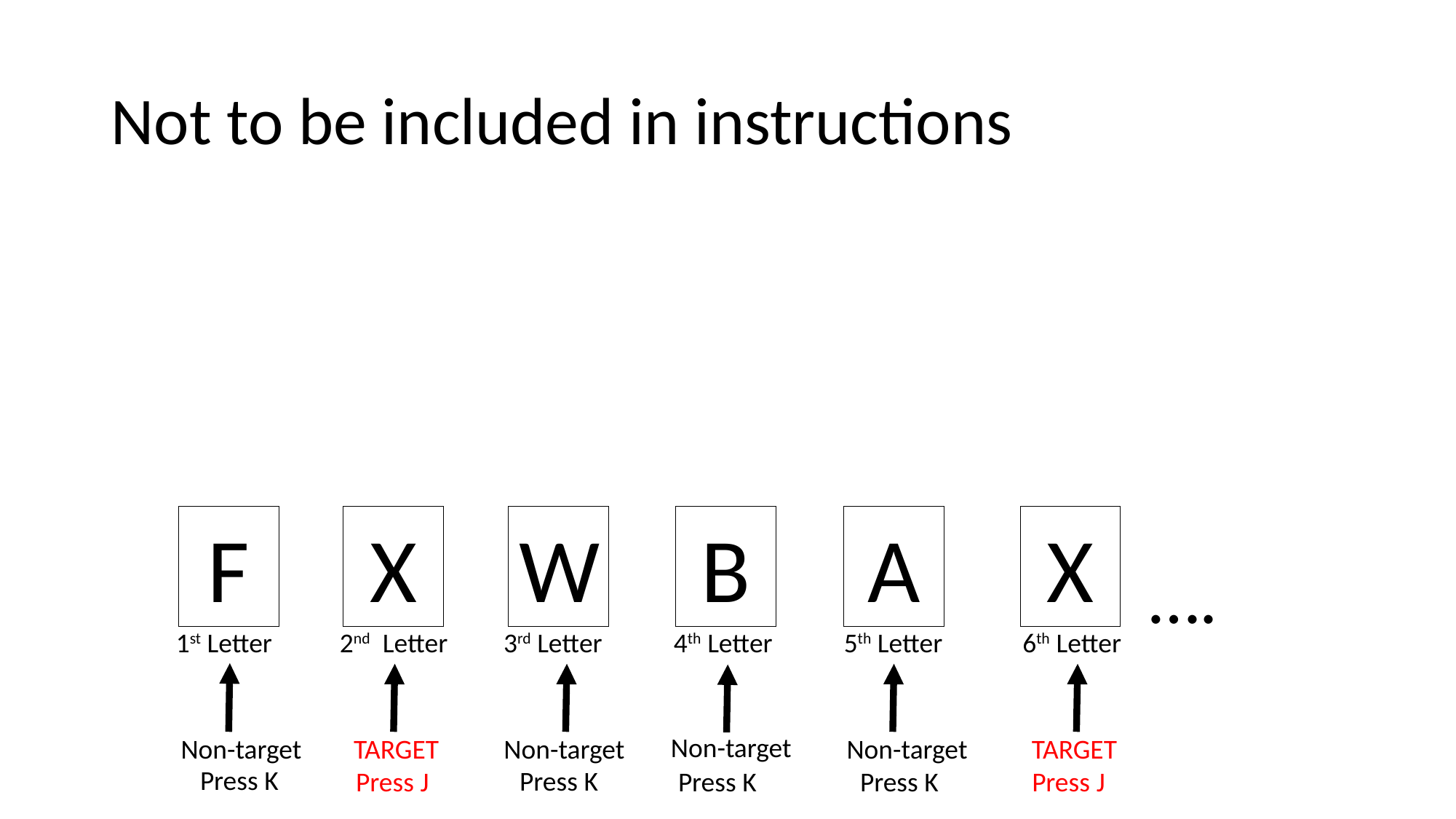

# Not to be included in instructions

X
W
B
X
A
F
….
1st Letter
2nd  Letter
3rd Letter
4th Letter
5th Letter
6th Letter
Non-target
Non-target
TARGET
Non-target
Non-target
TARGET
Press K
Press K
Press K
Press J
Press J
Press K